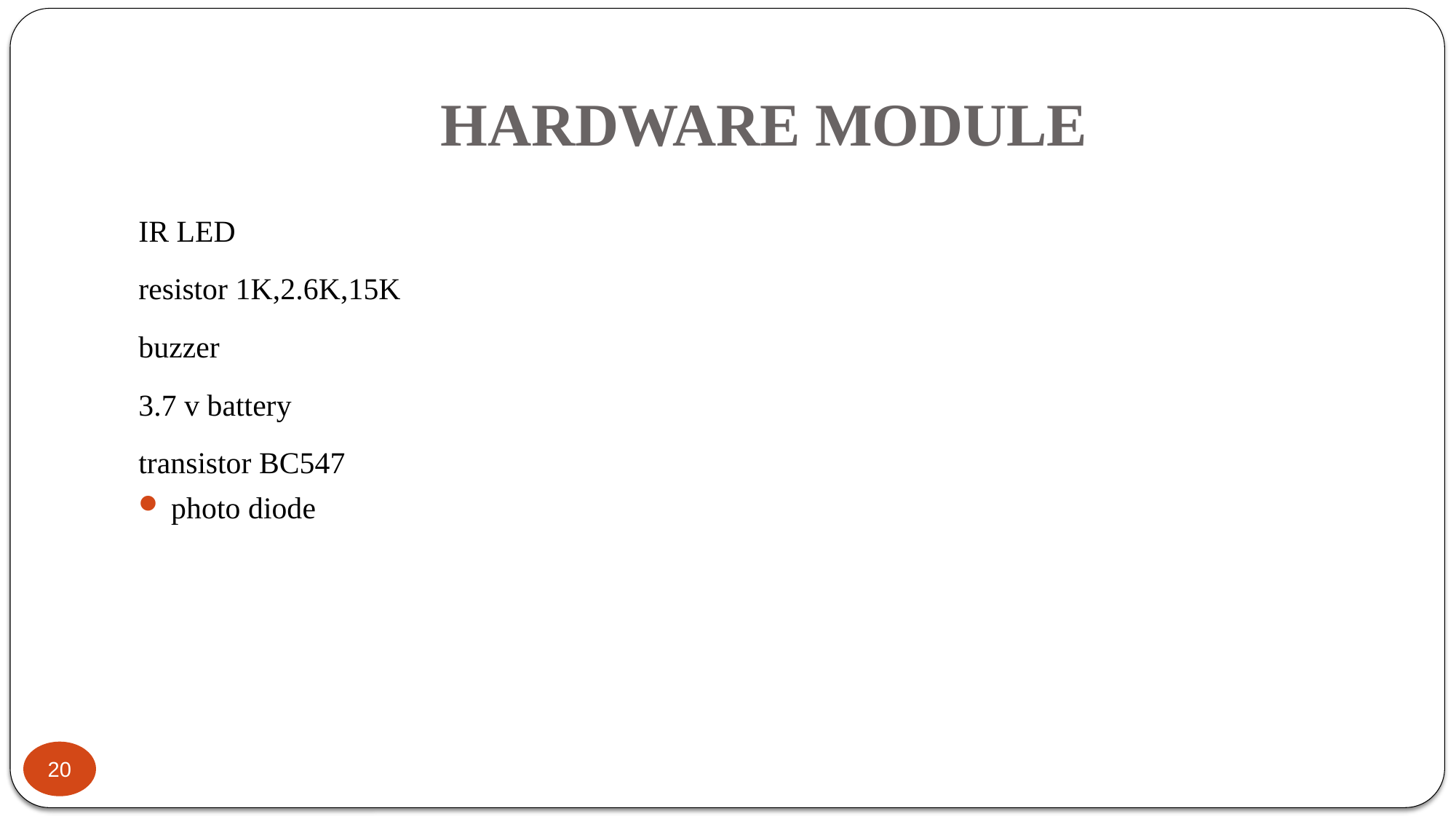

# HARDWARE MODULE
IR LED
resistor 1K,2.6K,15K
buzzer
3.7 v battery
transistor BC547
photo diode

20